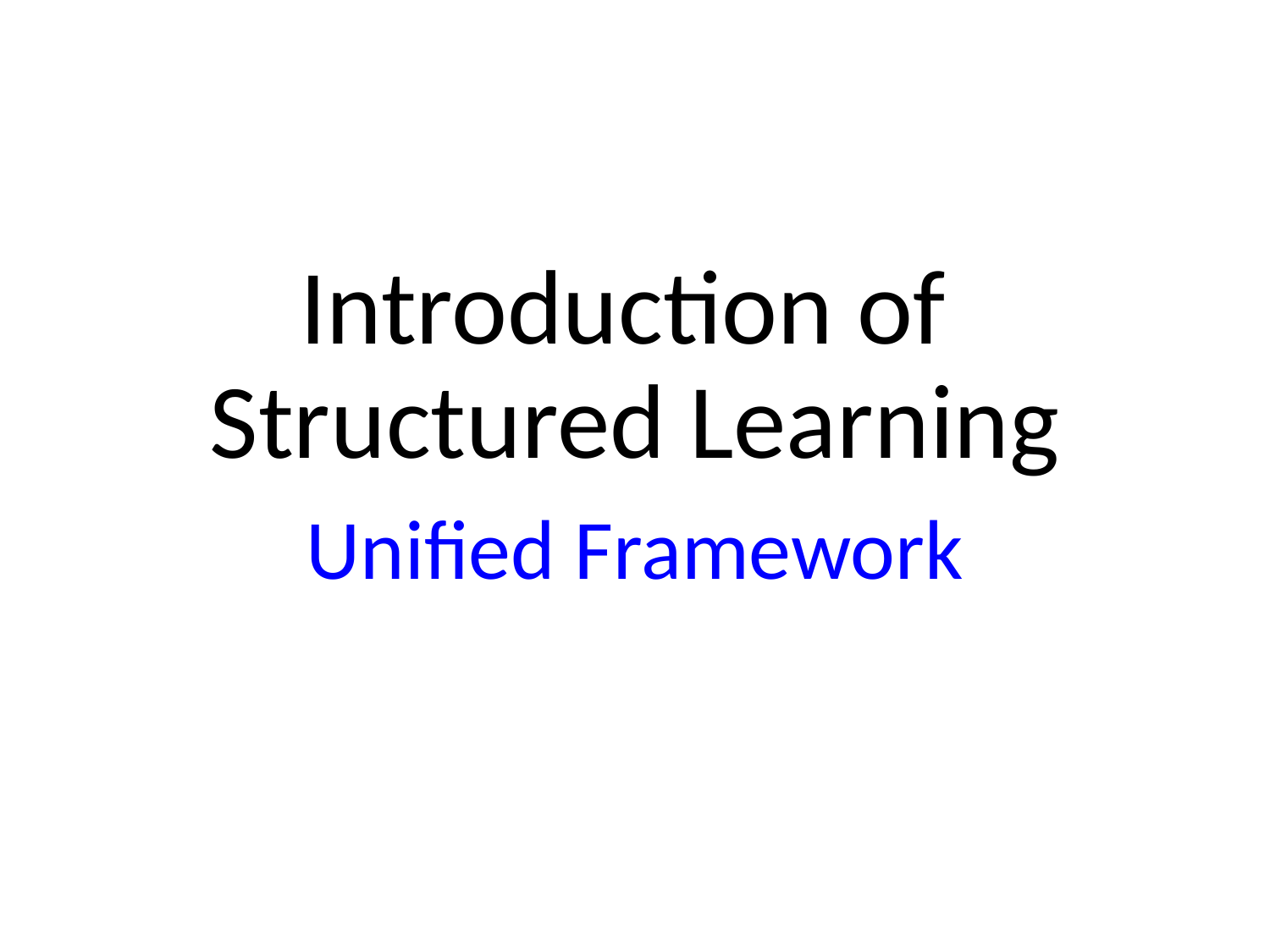

# Introduction of Structured Learning
Unified Framework